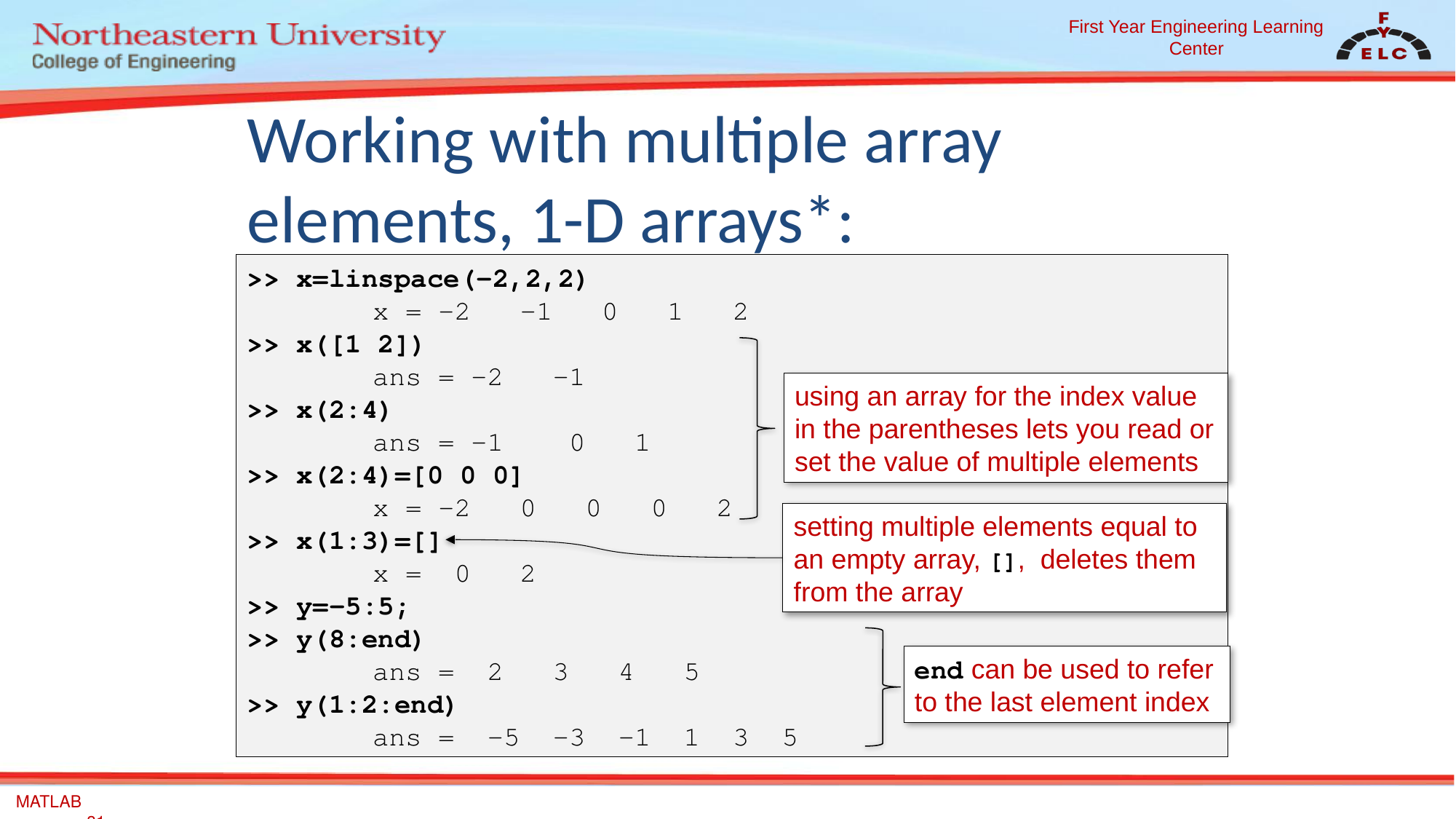

# Working with multiple array elements, 1-D arrays*:
>> x=linspace(-2,2,2)
	 x = -2   -1   0   1   2
>> x([1 2])
	 ans = -2   -1
>> x(2:4)
	 ans = -1    0   1
>> x(2:4)=[0 0 0]
	 x = -2   0   0   0   2
>> x(1:3)=[]
	 x =  0   2
>> y=-5:5;
>> y(8:end)
	 ans =  2   3   4   5
>> y(1:2:end)
	 ans =  -5  -3  -1  1  3  5

using an array for the index value in the parentheses lets you read or set the value of multiple elements
setting multiple elements equal to an empty array, [],  deletes them from the array

end can be used to refer to the last element index